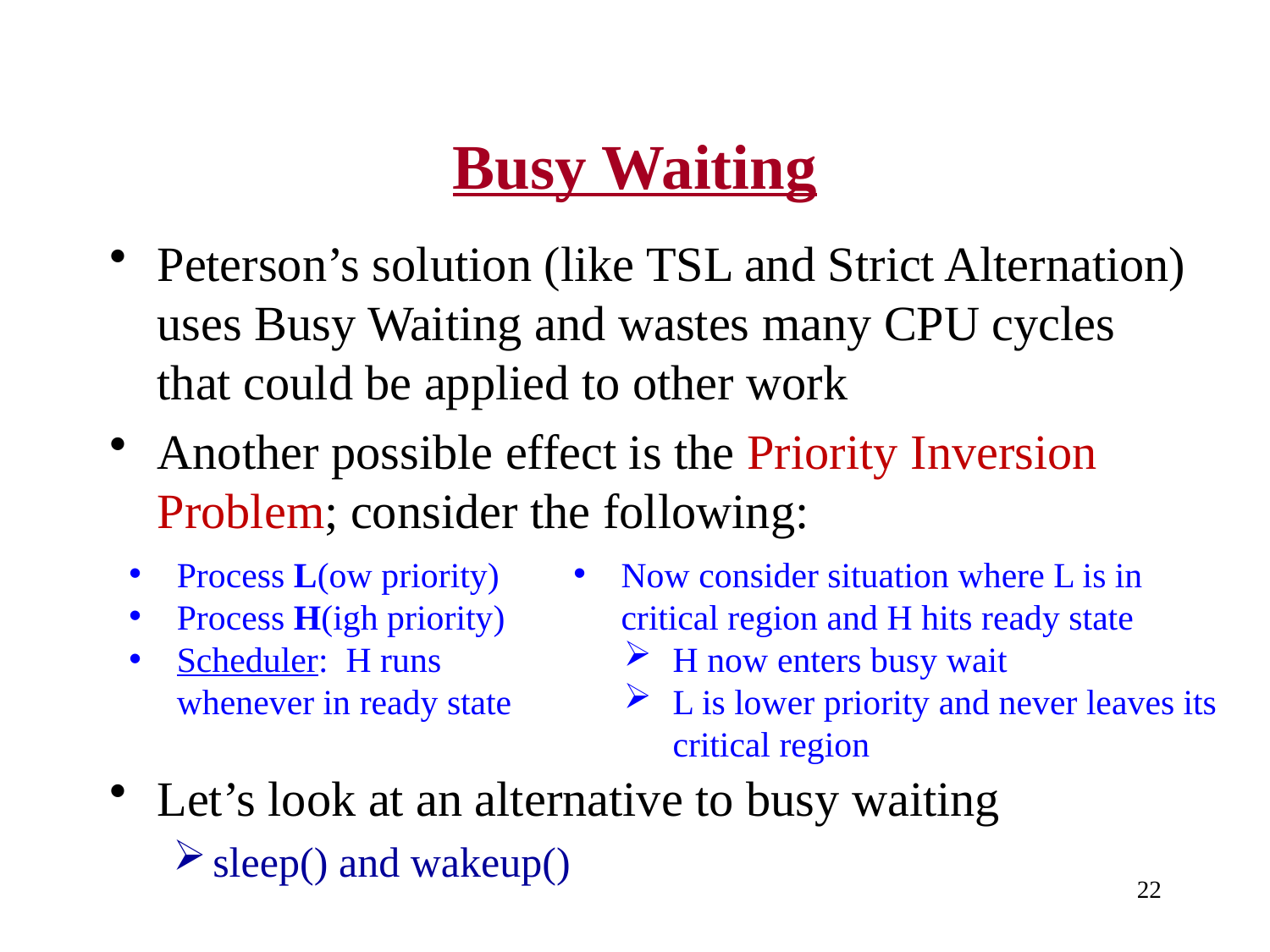

# Busy Waiting
Peterson’s solution (like TSL and Strict Alternation) uses Busy Waiting and wastes many CPU cycles that could be applied to other work
Another possible effect is the Priority Inversion Problem; consider the following:
Process L(ow priority)
Process H(igh priority)
Scheduler:  H runs whenever in ready state
Now consider situation where L is in critical region and H hits ready state
H now enters busy wait
L is lower priority and never leaves its critical region
Let’s look at an alternative to busy waiting
sleep() and wakeup()
22